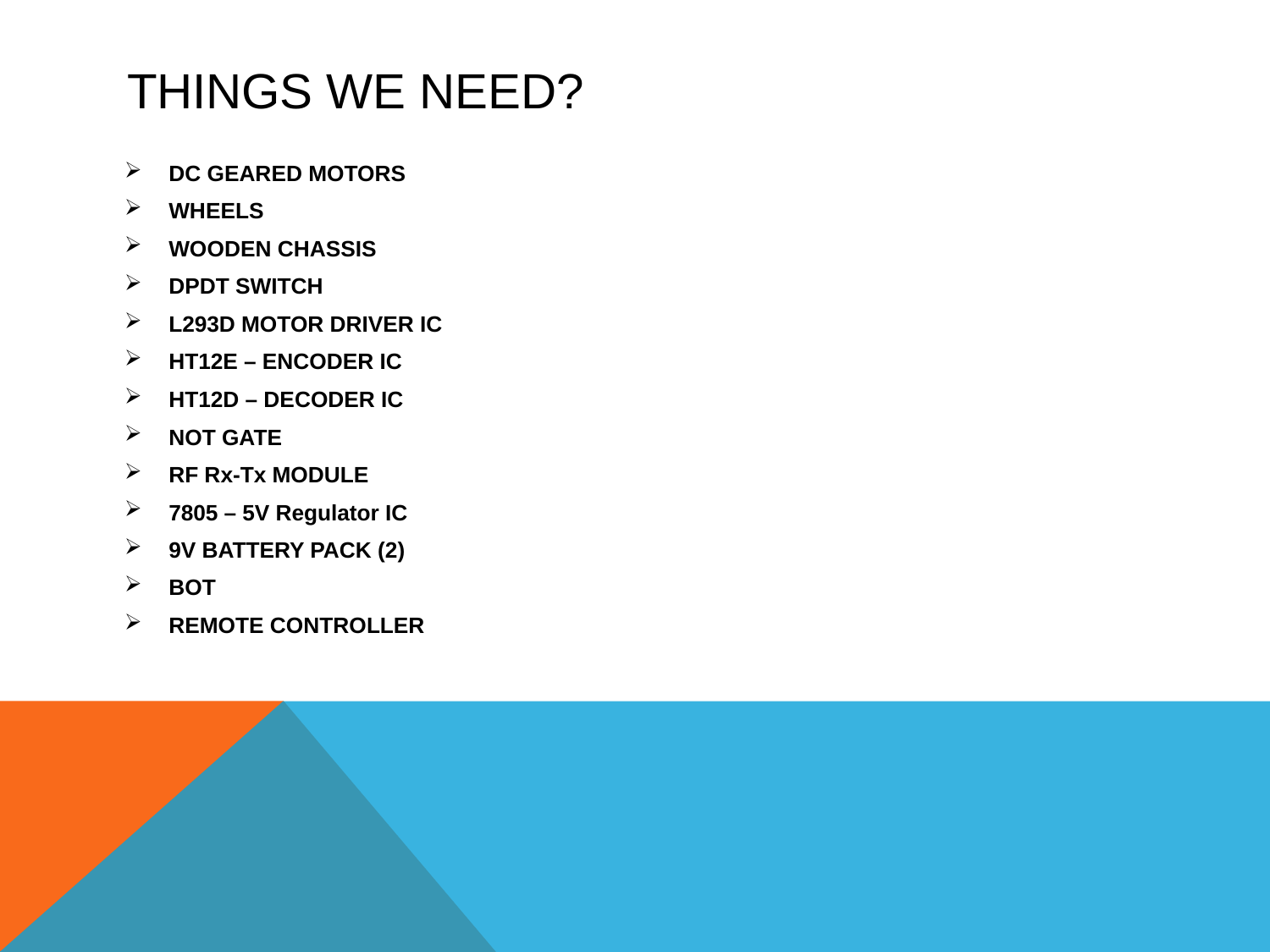

# THINGS WE NEED?
DC GEARED MOTORS
WHEELS
WOODEN CHASSIS
DPDT SWITCH
L293D MOTOR DRIVER IC
HT12E – ENCODER IC
HT12D – DECODER IC
NOT GATE
RF Rx-Tx MODULE
7805 – 5V Regulator IC
9V BATTERY PACK (2)
BOT
REMOTE CONTROLLER